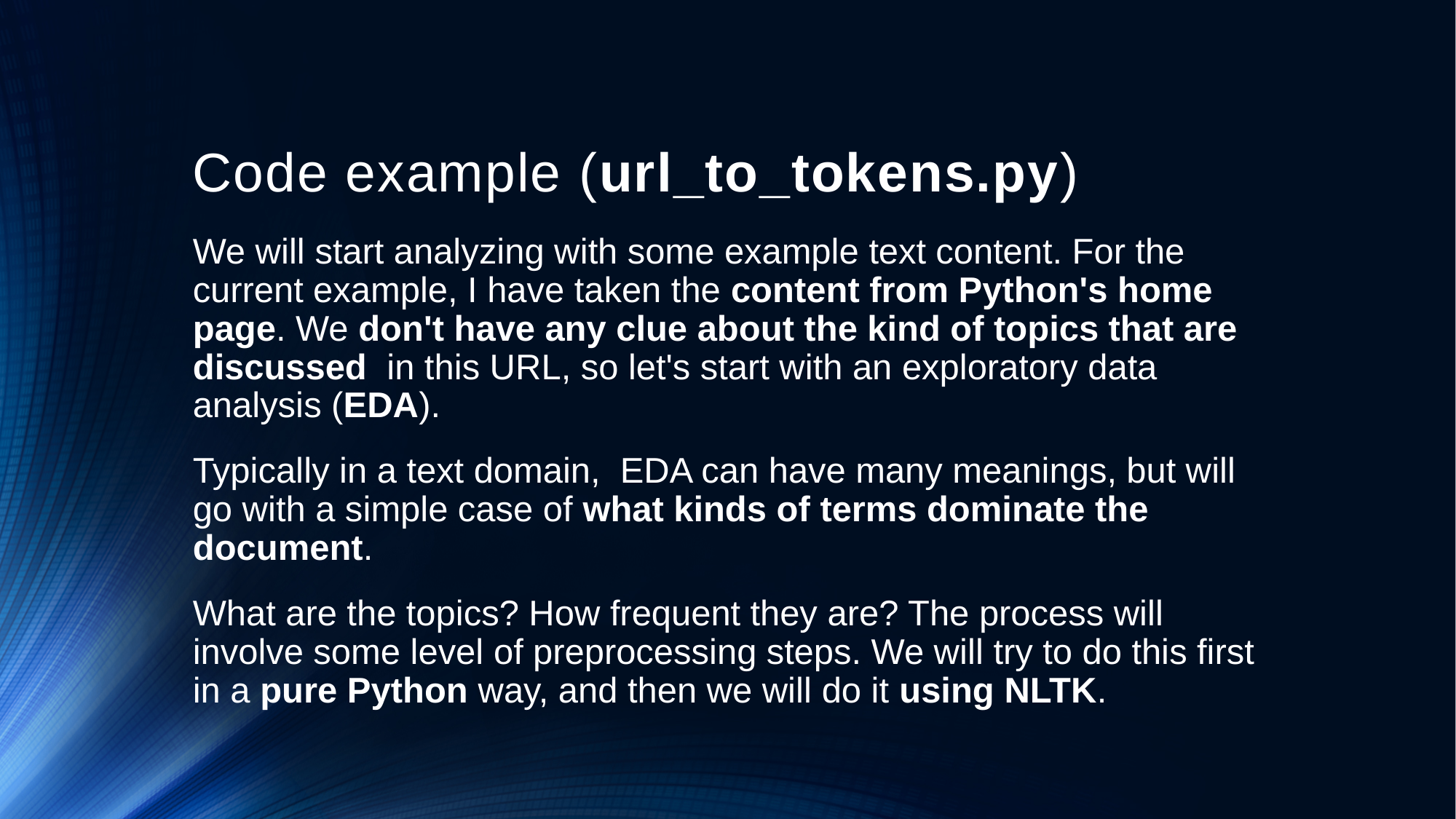

# Code example (url_to_tokens.py)
We will start analyzing with some example text content. For the current example, I have taken the content from Python's home page. We don't have any clue about the kind of topics that are discussed  in this URL, so let's start with an exploratory data analysis (EDA).
Typically in a text domain,  EDA can have many meanings, but will go with a simple case of what kinds of terms dominate the document.
What are the topics? How frequent they are? The process will involve some level of preprocessing steps. We will try to do this first in a pure Python way, and then we will do it using NLTK.